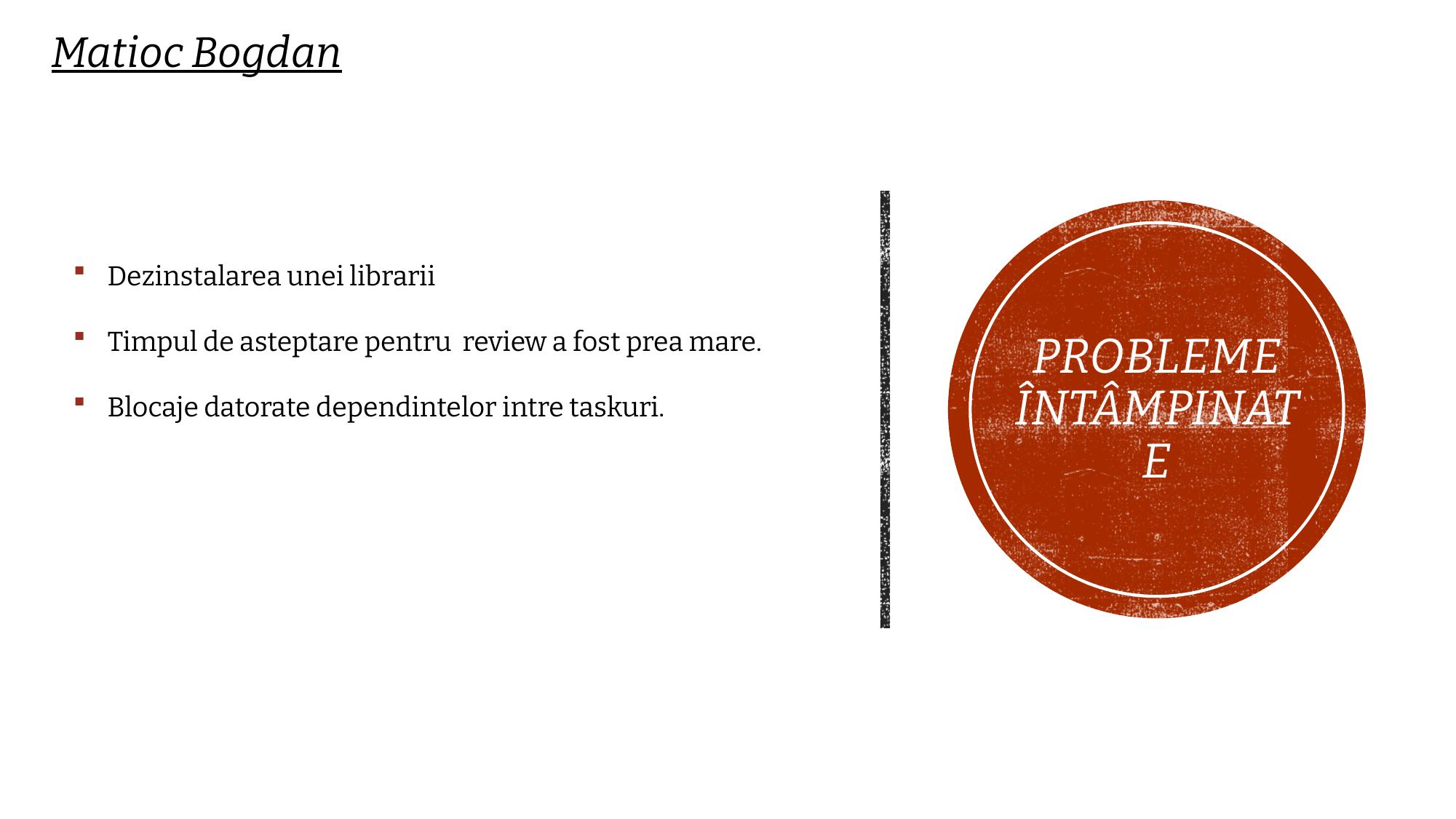

Matioc Bogdan

Dezinstalarea unei librarii

Timpul de asteptare pentru  review a fost prea mare.

Blocaje datorate dependintelor intre taskuri.
# PROBLEME ÎNTÂMPINATE